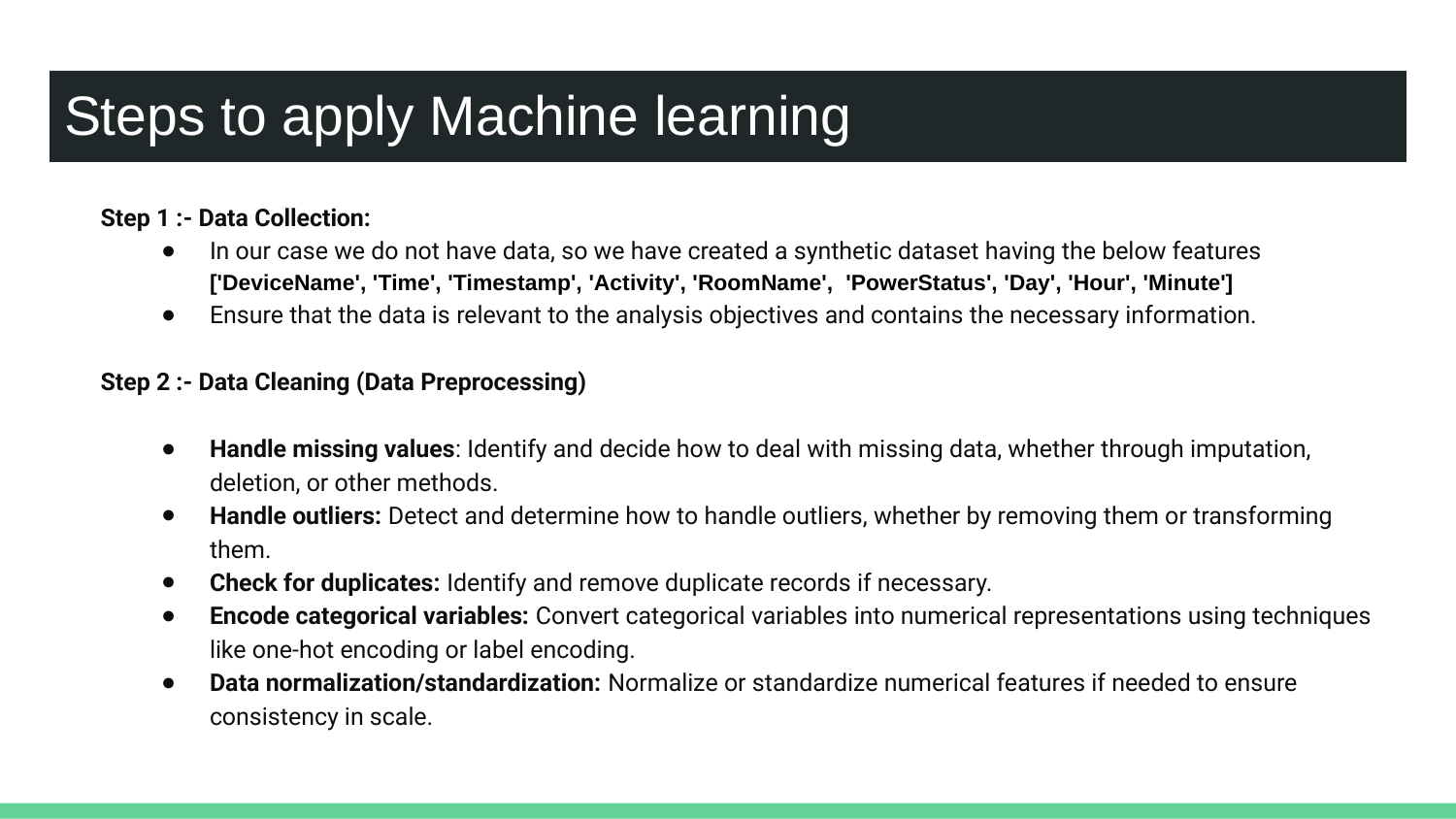

# Steps to apply Machine learning

Step 1 :- Data Collection:
In our case we do not have data, so we have created a synthetic dataset having the below features ['DeviceName', 'Time', 'Timestamp', 'Activity', 'RoomName',  'PowerStatus', 'Day', 'Hour', 'Minute']
Ensure that the data is relevant to the analysis objectives and contains the necessary information.

Step 2 :- Data Cleaning (Data Preprocessing)

Handle missing values: Identify and decide how to deal with missing data, whether through imputation, deletion, or other methods.
Handle outliers: Detect and determine how to handle outliers, whether by removing them or transforming them.
Check for duplicates: Identify and remove duplicate records if necessary.
Encode categorical variables: Convert categorical variables into numerical representations using techniques like one-hot encoding or label encoding.
Data normalization/standardization: Normalize or standardize numerical features if needed to ensure consistency in scale.